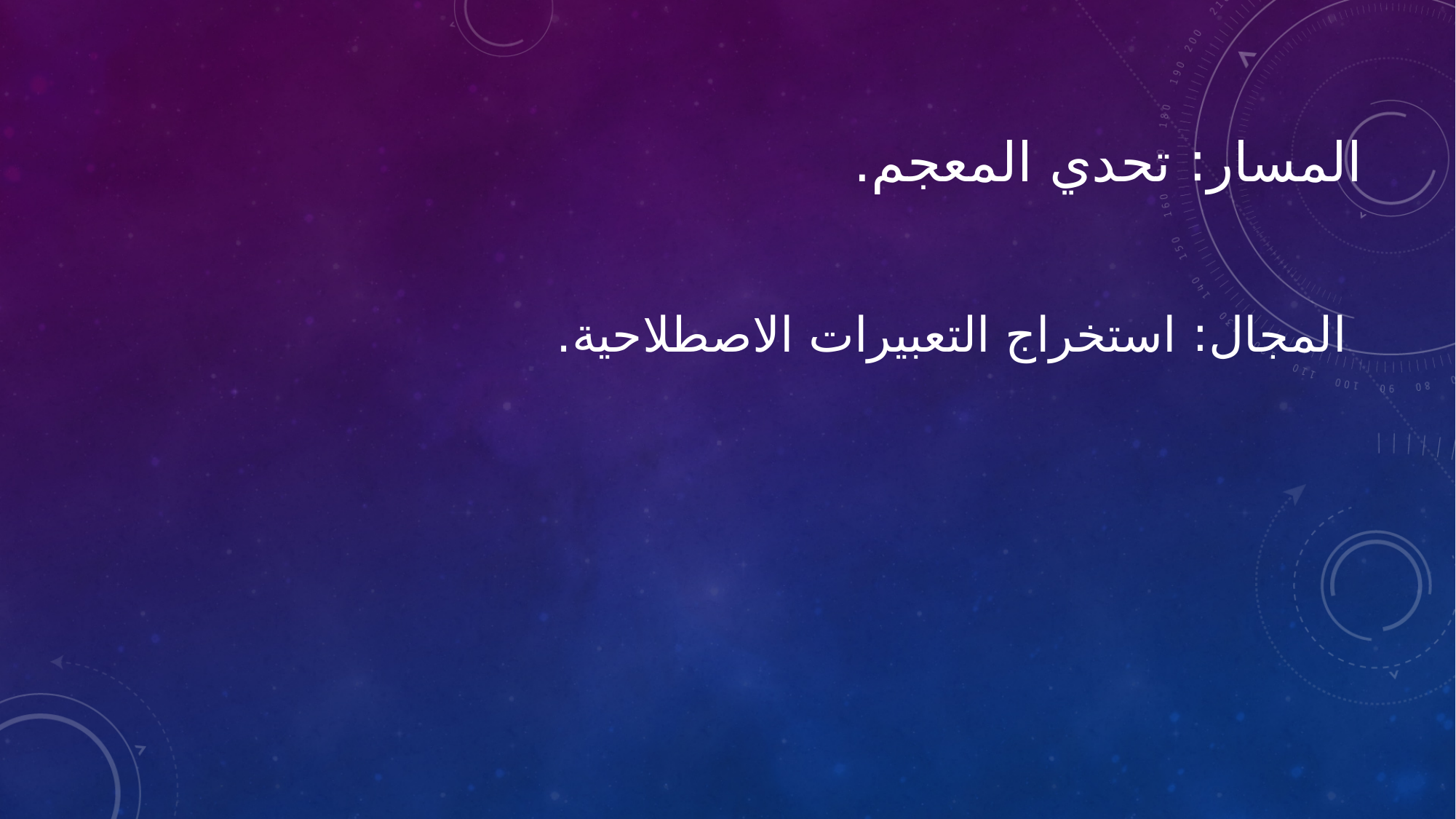

# المسار: تحدي المعجم.
 المجال: استخراج التعبيرات الاصطلاحية.